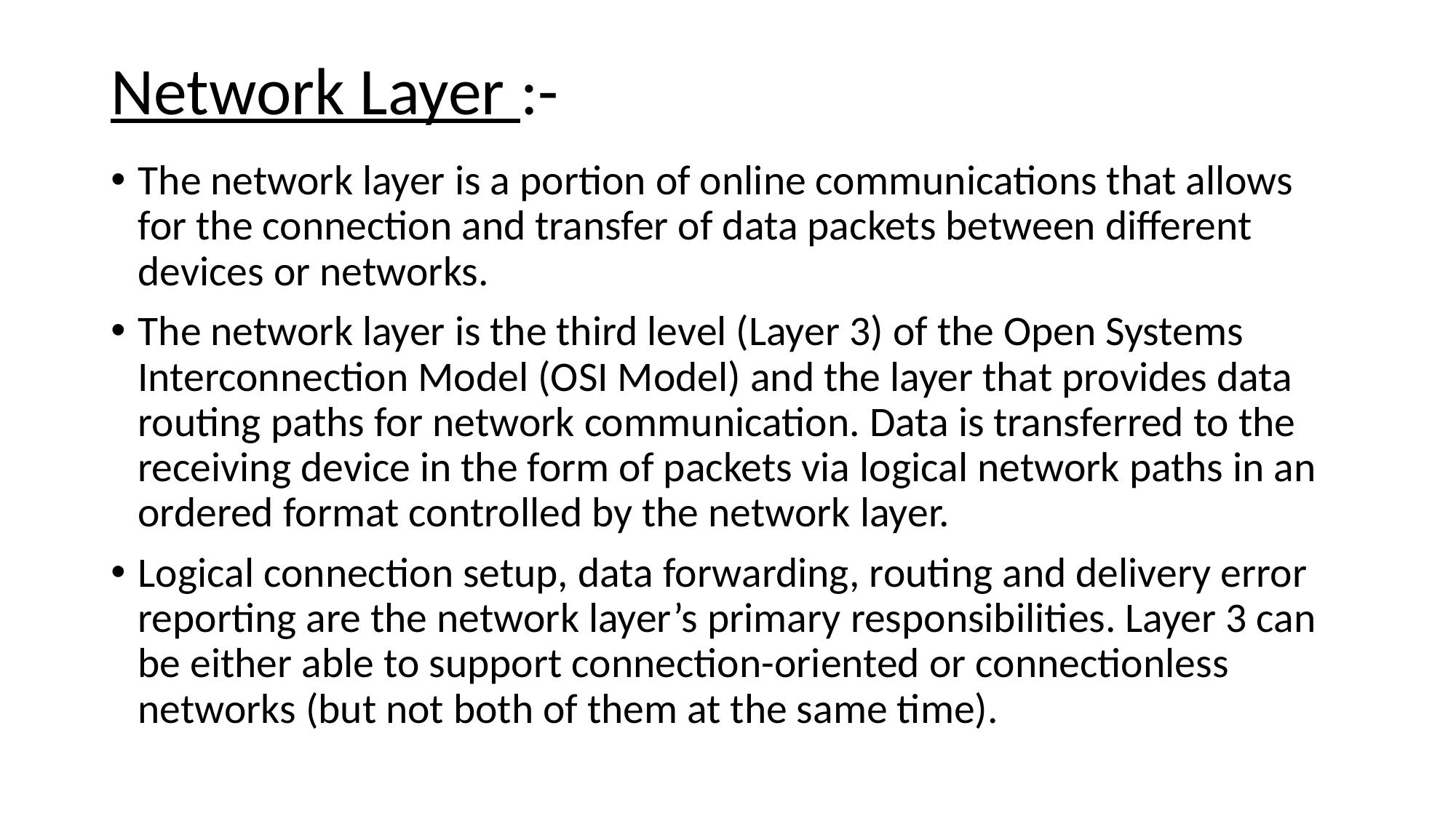

# Network Layer :-
The network layer is a portion of online communications that allows for the connection and transfer of data packets between different devices or networks.
The network layer is the third level (Layer 3) of the Open Systems Interconnection Model (OSI Model) and the layer that provides data routing paths for network communication. Data is transferred to the receiving device in the form of packets via logical network paths in an ordered format controlled by the network layer.
Logical connection setup, data forwarding, routing and delivery error reporting are the network layer’s primary responsibilities. Layer 3 can be either able to support connection-oriented or connectionless networks (but not both of them at the same time).